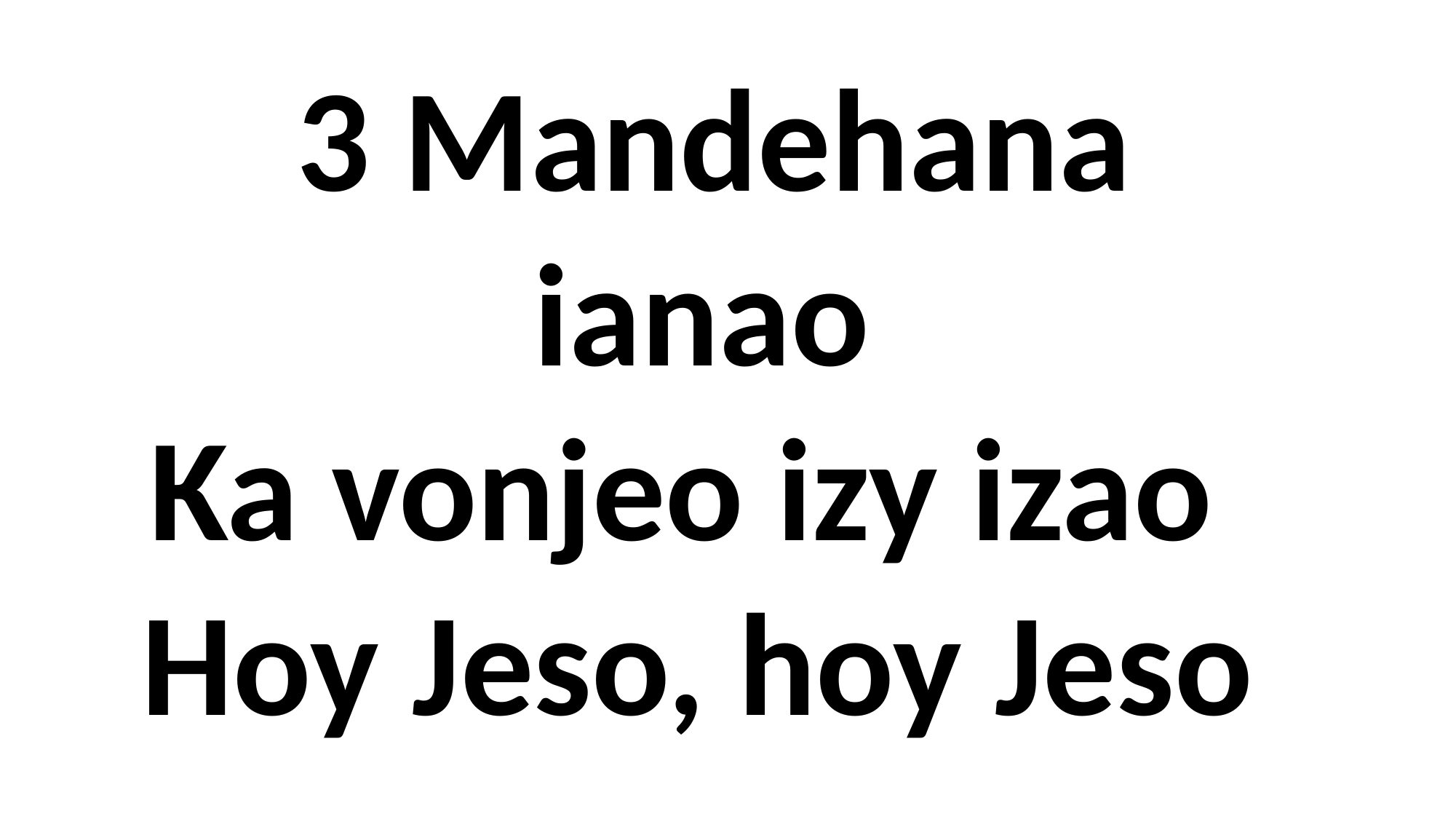

Mandehana ianao
Ka vonjeo izy izao
Hoy Jeso, hoy Jeso